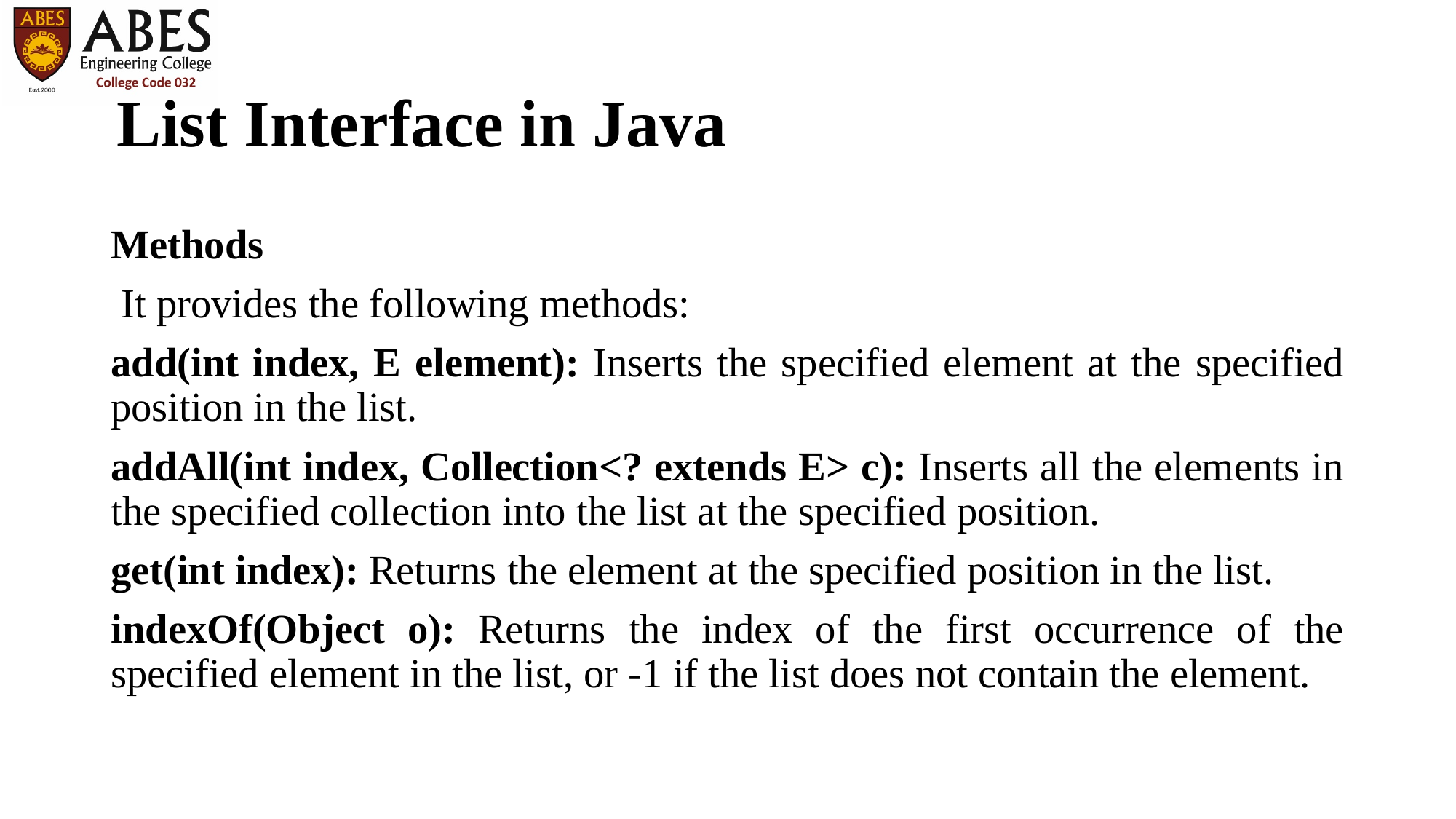

# List Interface in Java
Methods
 It provides the following methods:
add(int index, E element): Inserts the specified element at the specified position in the list.
addAll(int index, Collection<? extends E> c): Inserts all the elements in the specified collection into the list at the specified position.
get(int index): Returns the element at the specified position in the list.
indexOf(Object o): Returns the index of the first occurrence of the specified element in the list, or -1 if the list does not contain the element.